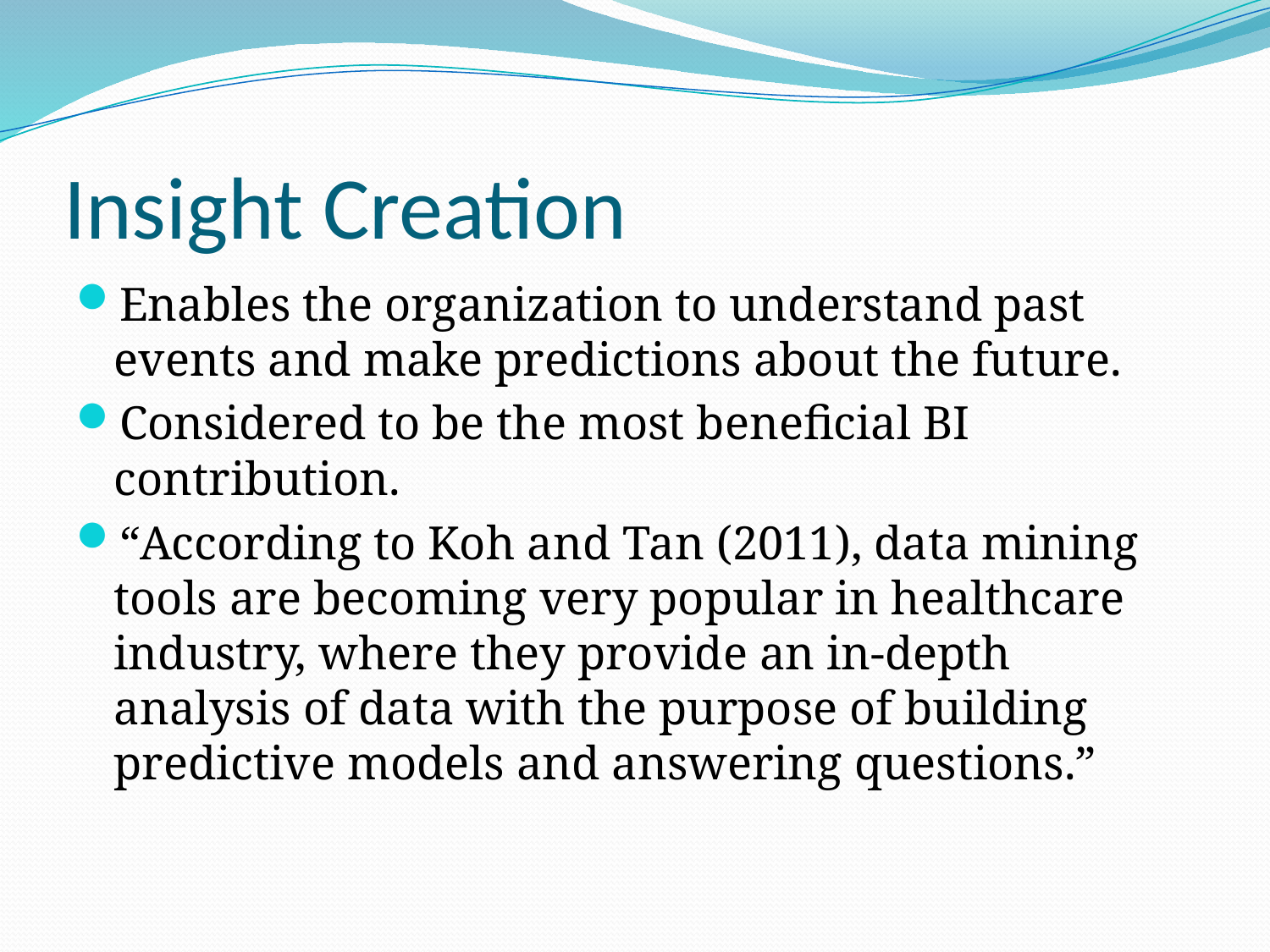

# Insight Creation
Enables the organization to understand past events and make predictions about the future.
Considered to be the most beneficial BI contribution.
“According to Koh and Tan (2011), data mining tools are becoming very popular in healthcare industry, where they provide an in-depth analysis of data with the purpose of building predictive models and answering questions.”